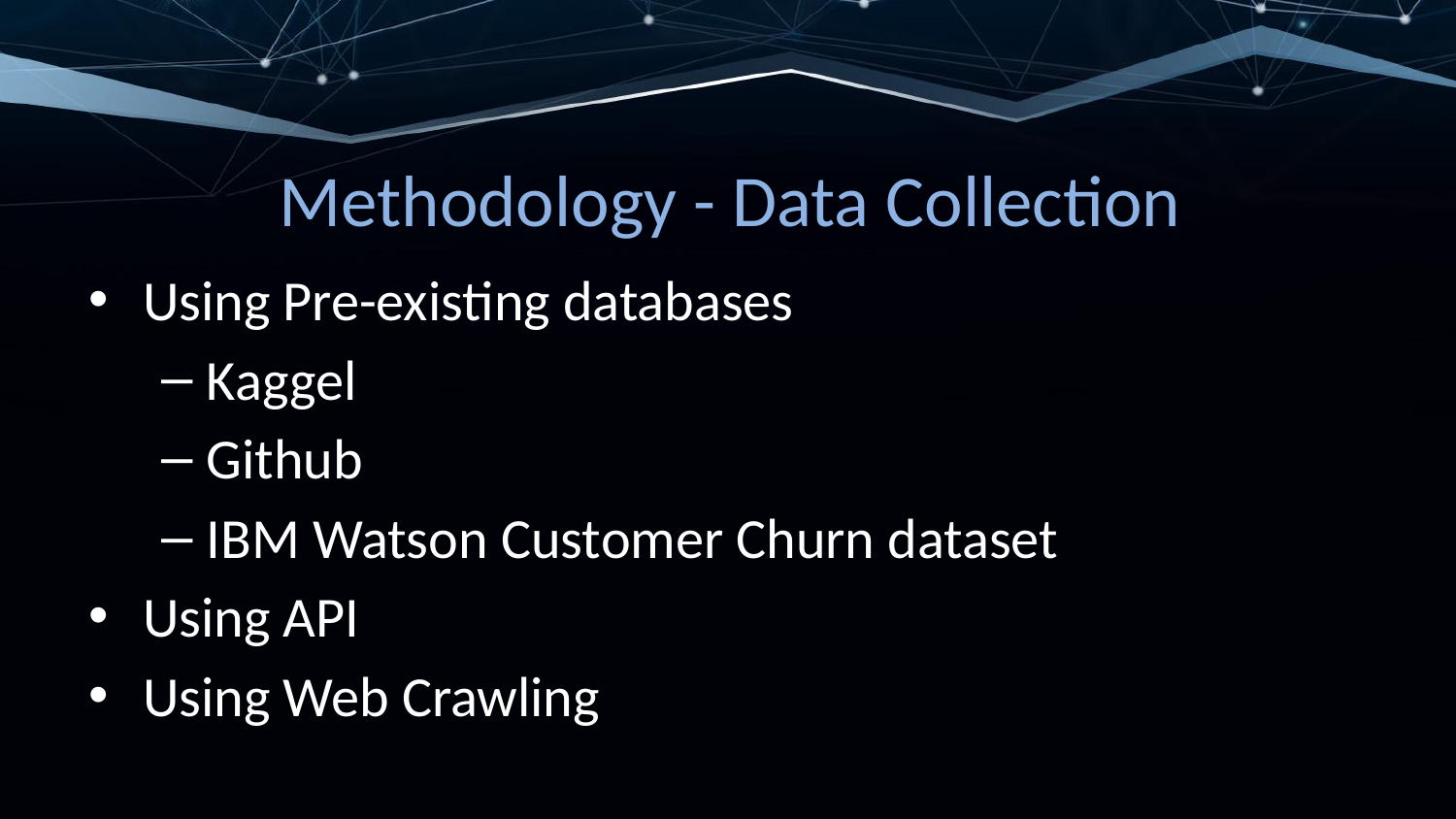

# Methodology - Data Collection
Using Pre-existing databases
Kaggel
Github
IBM Watson Customer Churn dataset
Using API
Using Web Crawling